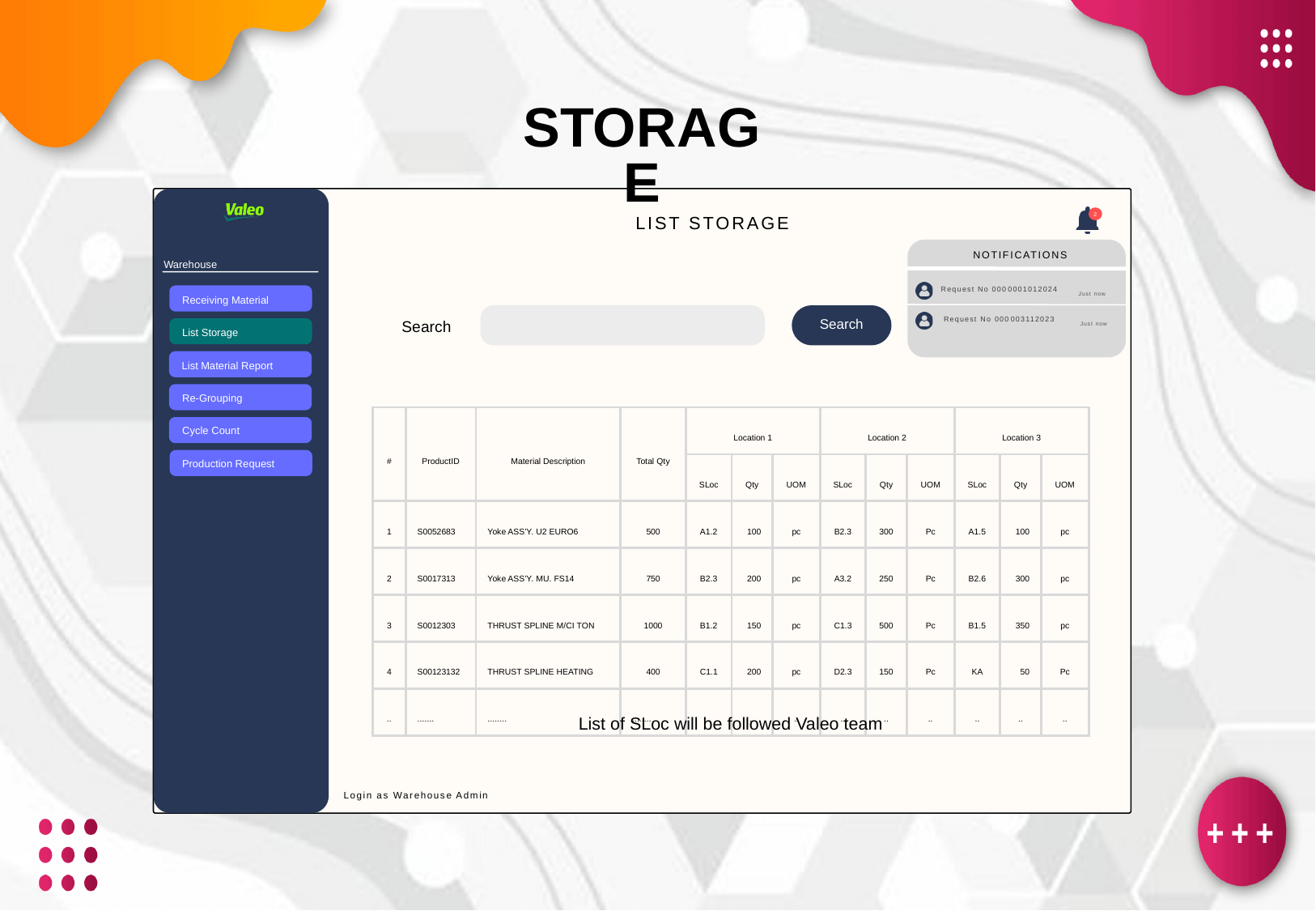

STORAGE

2
 LIST STORAGE

NOTIFICATIONS
Warehouse

Request No 000﻿0001012024

Receiving Material
Just now

Search

Search
Request No 000﻿003112023

Just now
List Storage

List Material Report

Re-Grouping
| # | ProductID | Material Description | Total Qty | Location 1 | Location 1 | Location 1 | Location 2 | Location 2 | Location 2 | Location 3 | Location 3 | Location 3 |
| --- | --- | --- | --- | --- | --- | --- | --- | --- | --- | --- | --- | --- |
| # | ProductID | Material Description | Total Qty | SLoc | Qty | UOM | SLoc | Qty | UOM | SLoc | Qty | UOM |
| 1 | S0052683 | Yoke ASS’Y. U2 EURO6 | 500 | A1.2 | 100 | pc | B2.3 | 300 | Pc | A1.5 | 100 | pc |
| 2 | S0017313 | Yoke ASS’Y. MU. FS14 | 750 | B2.3 | 200 | pc | A3.2 | 250 | Pc | B2.6 | 300 | pc |
| 3 | S0012303 | THRUST SPLINE M/CI TON | 1000 | B1.2 | 150 | pc | C1.3 | 500 | Pc | B1.5 | 350 | pc |
| 4 | S00123132 | THRUST SPLINE HEATING | 400 | C1.1 | 200 | pc | D2.3 | 150 | Pc | KA | 50 | Pc |
| .. | ....... | ........ | ........ | .. | .. | .. | .. | .. | .. | .. | .. | .. |

Cycle Count

Production Request
List of SLoc will be followed Valeo team
Login as Warehouse Admin